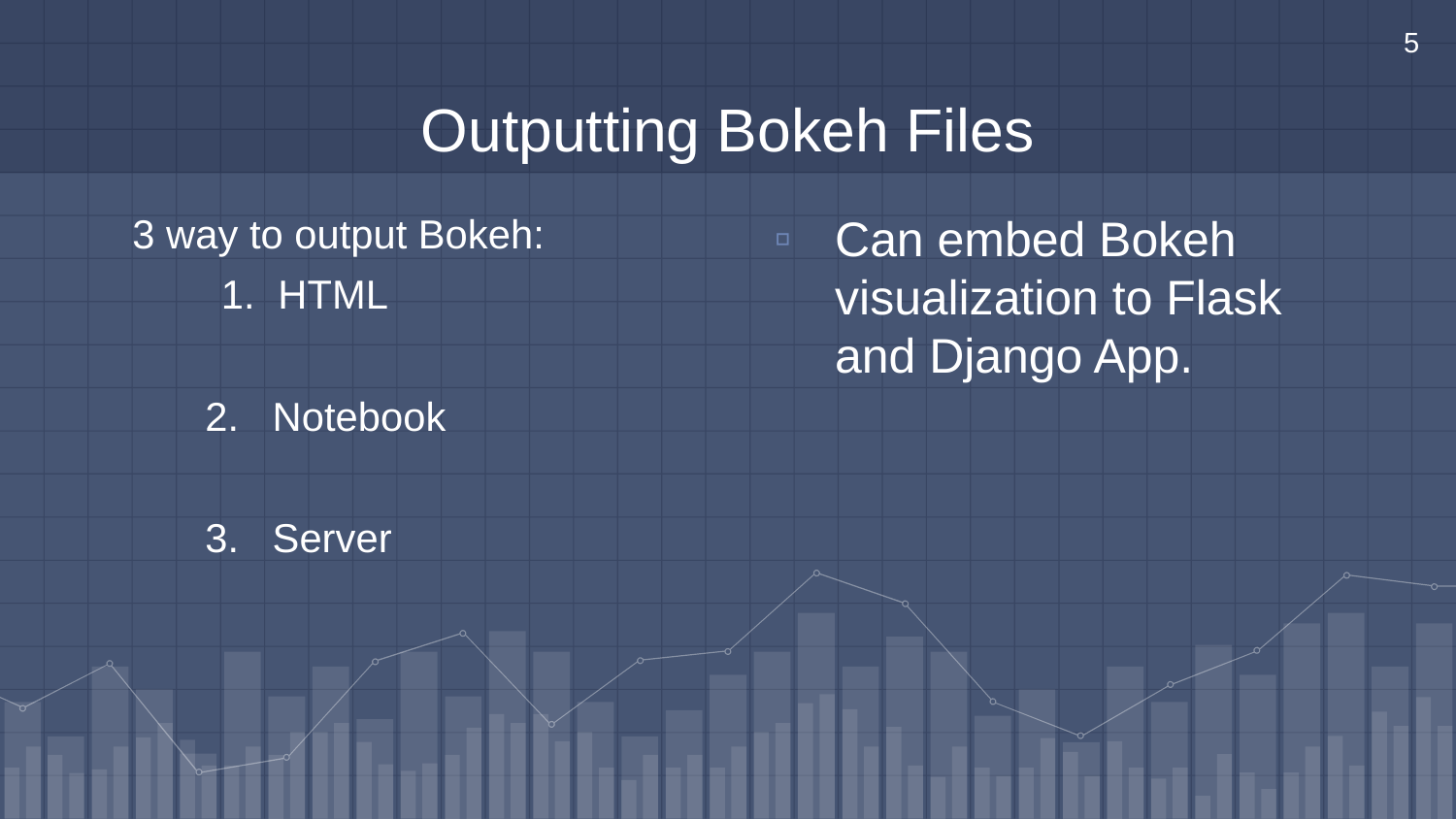

5
# Outputting Bokeh Files
3 way to output Bokeh:
HTML

2.   Notebook

3.   Server
Can embed Bokeh visualization to Flask and Django App.